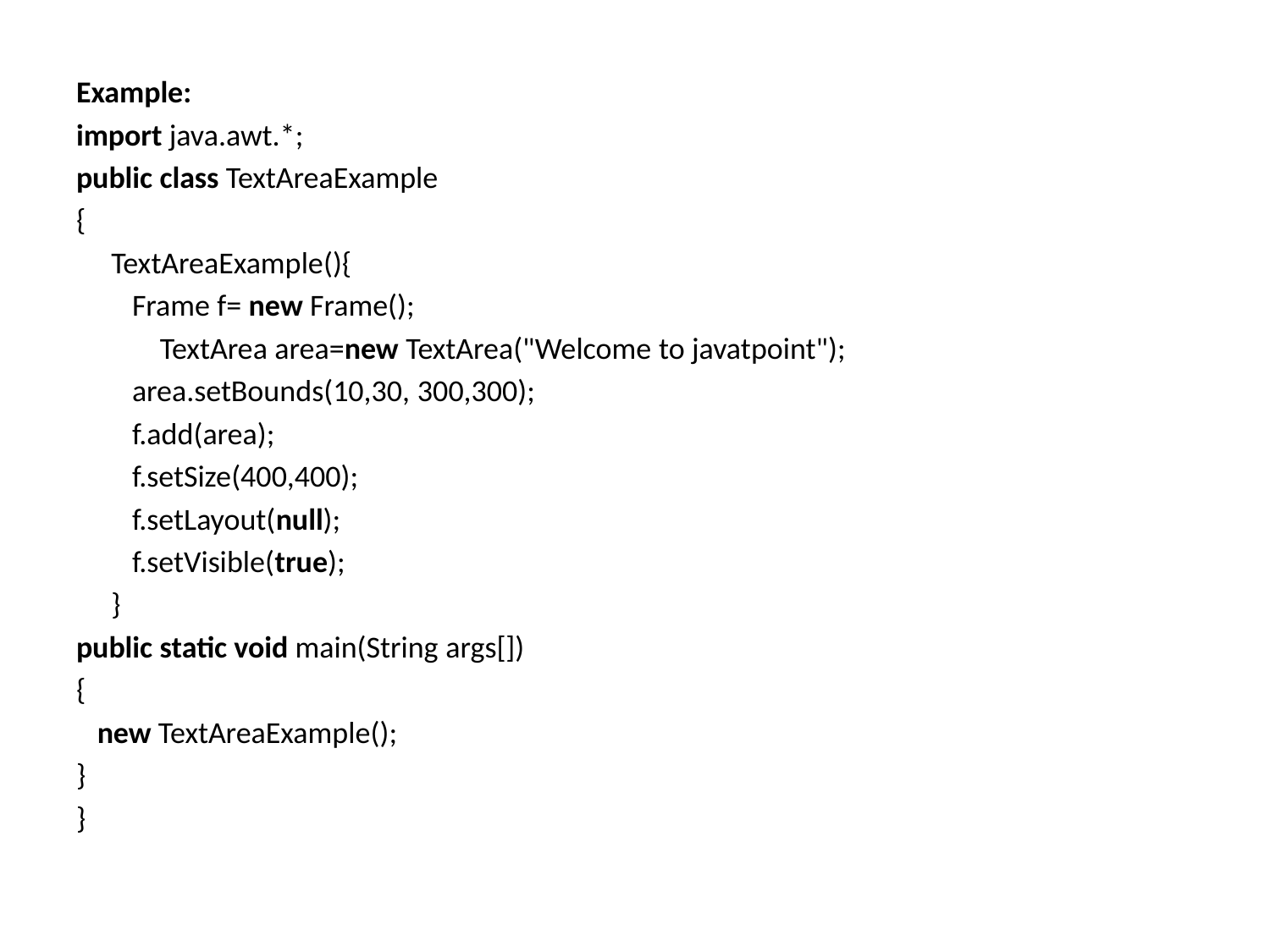

Example:
import java.awt.*;
public class TextAreaExample
{
     TextAreaExample(){
        Frame f= new Frame();
            TextArea area=new TextArea("Welcome to javatpoint");
        area.setBounds(10,30, 300,300);
        f.add(area);
        f.setSize(400,400);
        f.setLayout(null);
        f.setVisible(true);
     }
public static void main(String args[])
{
   new TextAreaExample();
}
}